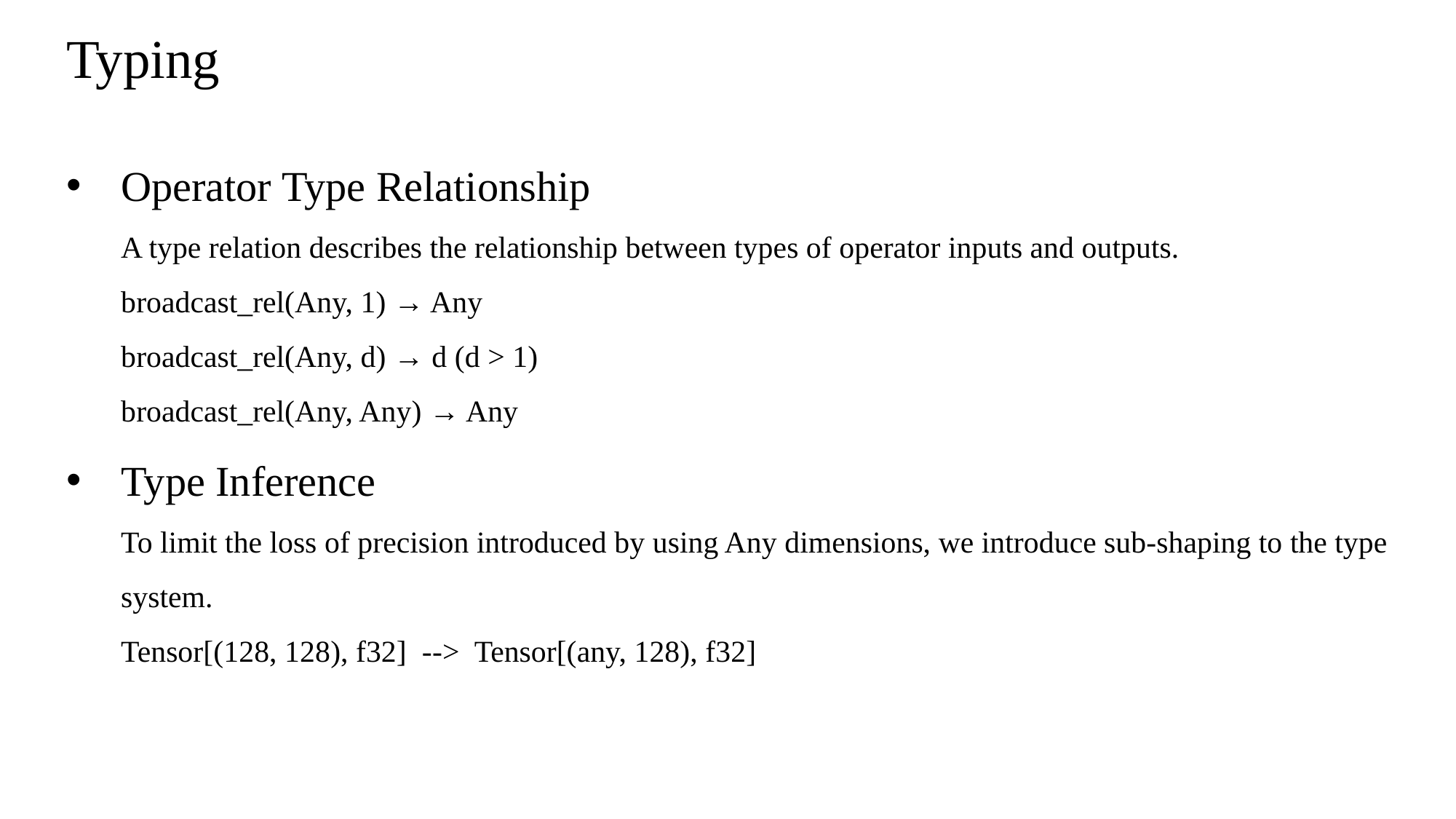

Typing
Operator Type Relationship
A type relation describes the relationship between types of operator inputs and outputs.
broadcast_rel(Any, 1) → Any
broadcast_rel(Any, d) → d (d > 1)
broadcast_rel(Any, Any) → Any
Type Inference
To limit the loss of precision introduced by using Any dimensions, we introduce sub-shaping to the type system.
Tensor[(128, 128), f32]  -->  Tensor[(any, 128), f32]